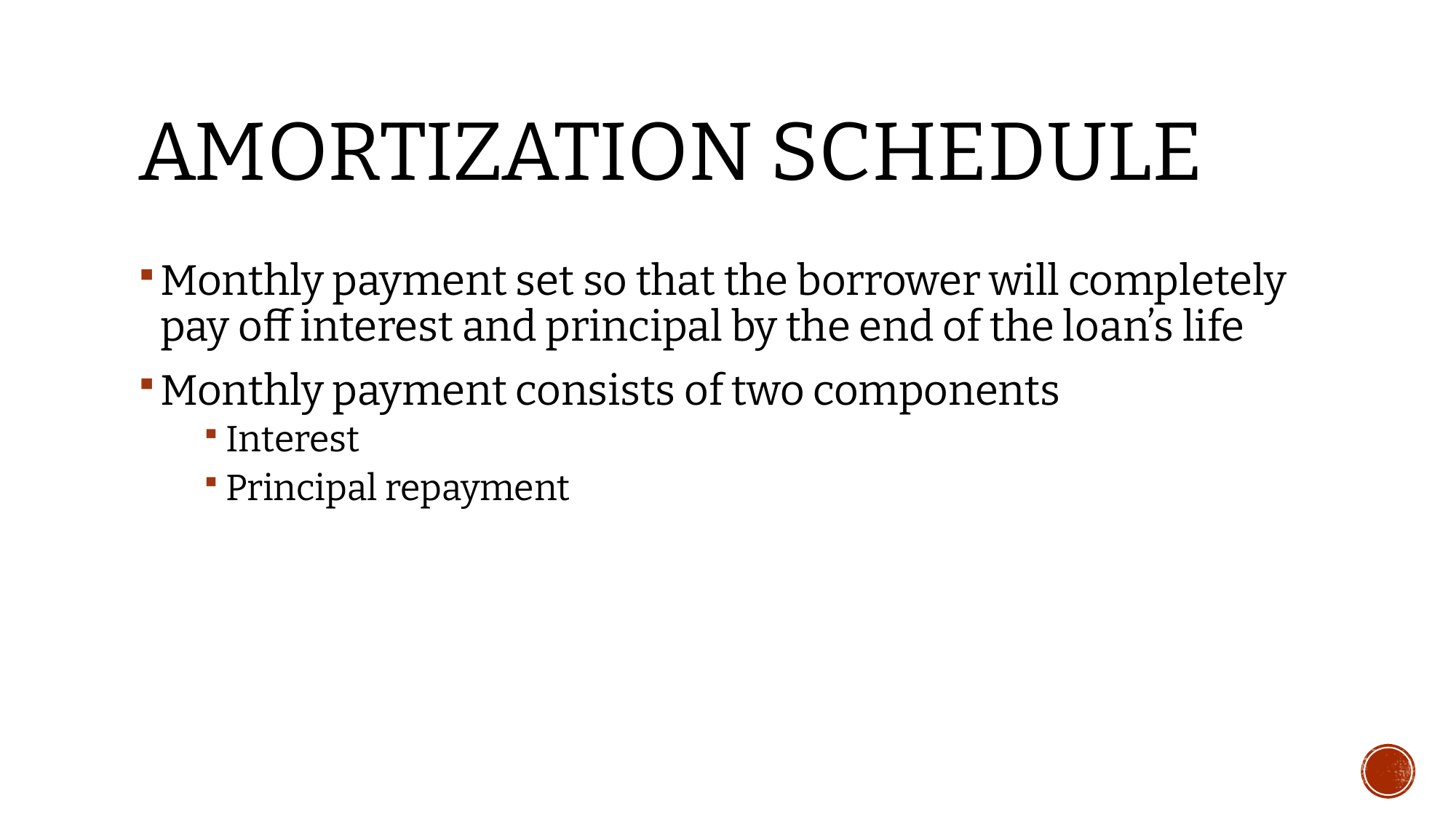

# Amortization Schedule
Monthly payment set so that the borrower will completely pay off interest and principal by the end of the loan’s life
Monthly payment consists of two components
Interest
Principal repayment